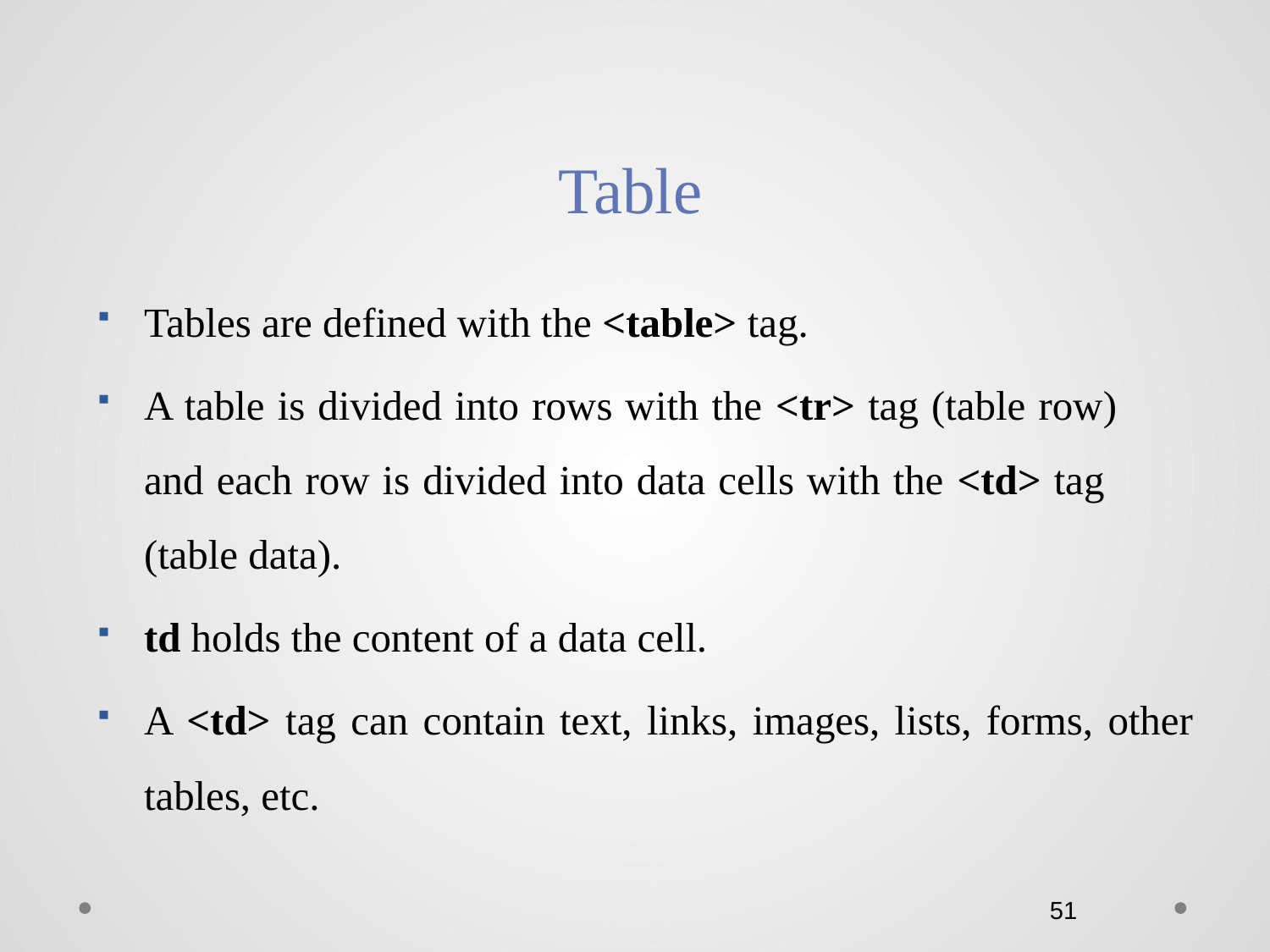

# Table
Tables are defined with the <table> tag.
A table is divided into rows with the <tr> tag (table row)       and each row is divided into data cells with the <td> tag        (table data).
td holds the content of a data cell.
A <td> tag can contain text, links, images, lists, forms, other tables, etc.
51